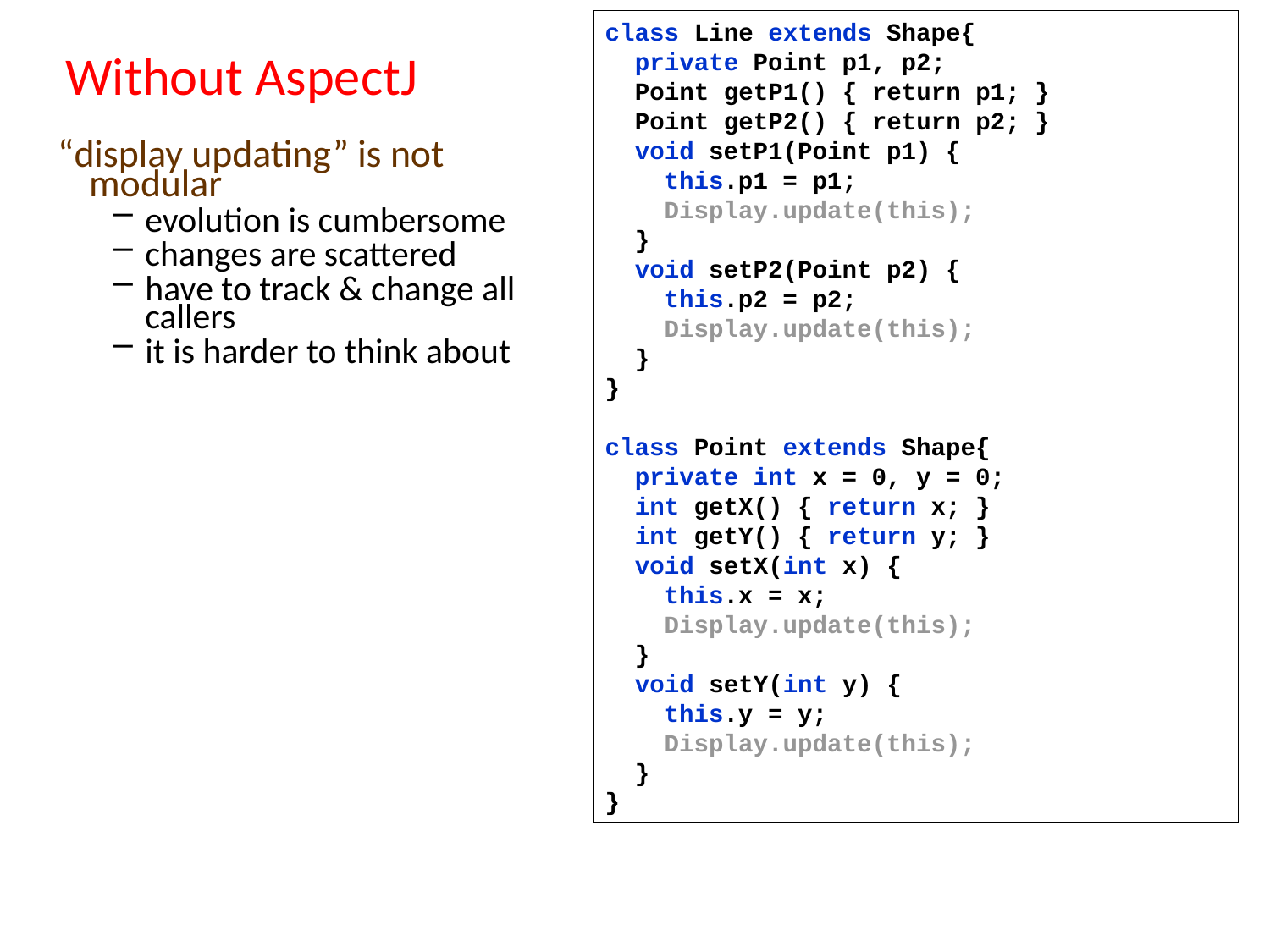

class Line extends Shape{
  private Point p1, p2;
  Point getP1() { return p1; }
  Point getP2() { return p2; }
  void setP1(Point p1) {
    this.p1 = p1;
    Display.update(this);
  }
  void setP2(Point p2) {
    this.p2 = p2;
    Display.update(this);
  }
}

class Point extends Shape{
  private int x = 0, y = 0;
  int getX() { return x; }
  int getY() { return y; }
  void setX(int x) {
    this.x = x;
    Display.update(this);
  }
  void setY(int y) {
    this.y = y;
    Display.update(this);
  }
}
# Without AspectJ
“display updating” is not modular
evolution is cumbersome
changes are scattered
have to track & change all callers
it is harder to think about